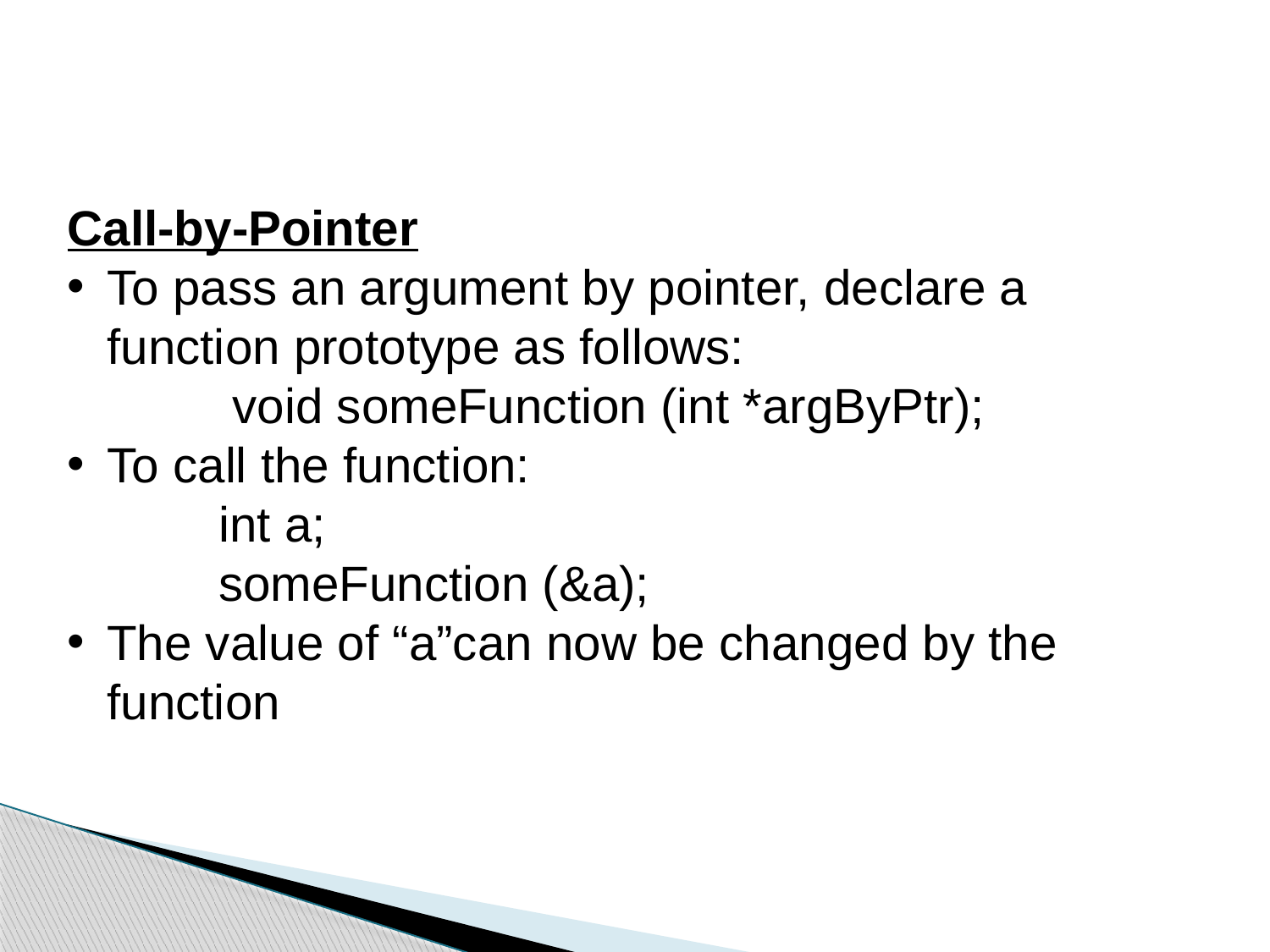

Call-by-Pointer
To pass an argument by pointer, declare a function prototype as follows:
            void someFunction (int *argByPtr);
To call the function:
           int a;
           someFunction (&a);
The value of “a”can now be changed by the function